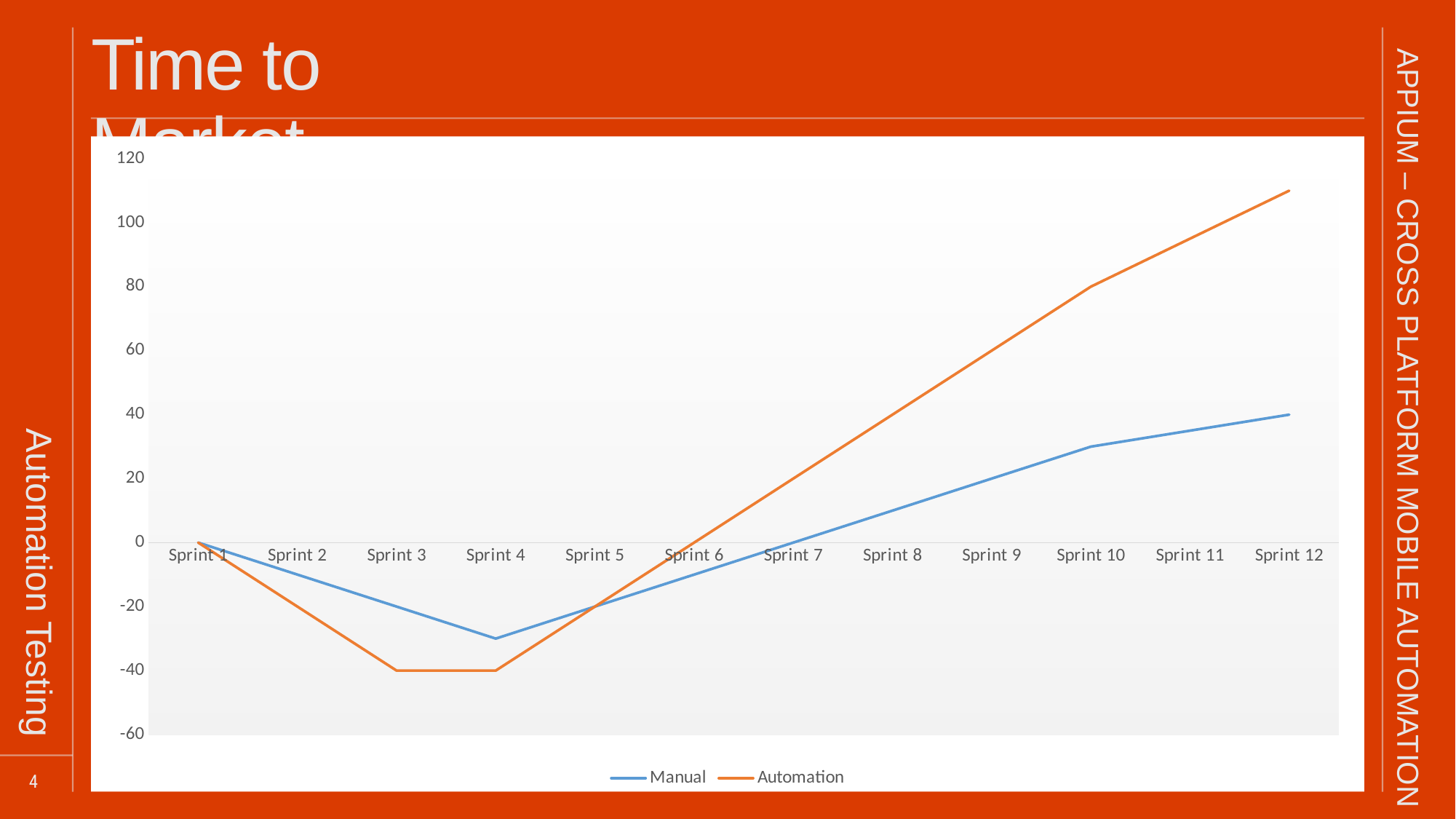

Time to Market

### Chart

| Category | Manual | Automation |
|---|---|---|
| Sprint 1 | 0.0 | 0.0 |
| Sprint 2 | -10.0 | -10.0 |
| Sprint 3 | -20.0 | -20.0 |
| Sprint 4 | -30.0 | -10.0 |
| Sprint 5 | -20.0 | 0.0 |
| Sprint 6 | -10.0 | 10.0 |
| Sprint 7 | 0.0 | 20.0 |
| Sprint 8 | 10.0 | 30.0 |
| Sprint 9 | 20.0 | 40.0 |
| Sprint 10 | 30.0 | 50.0 |
| Sprint 11 | 35.0 | 60.0 |
| Sprint 12 | 40.0 | 70.0 |
# Automation Testing
4